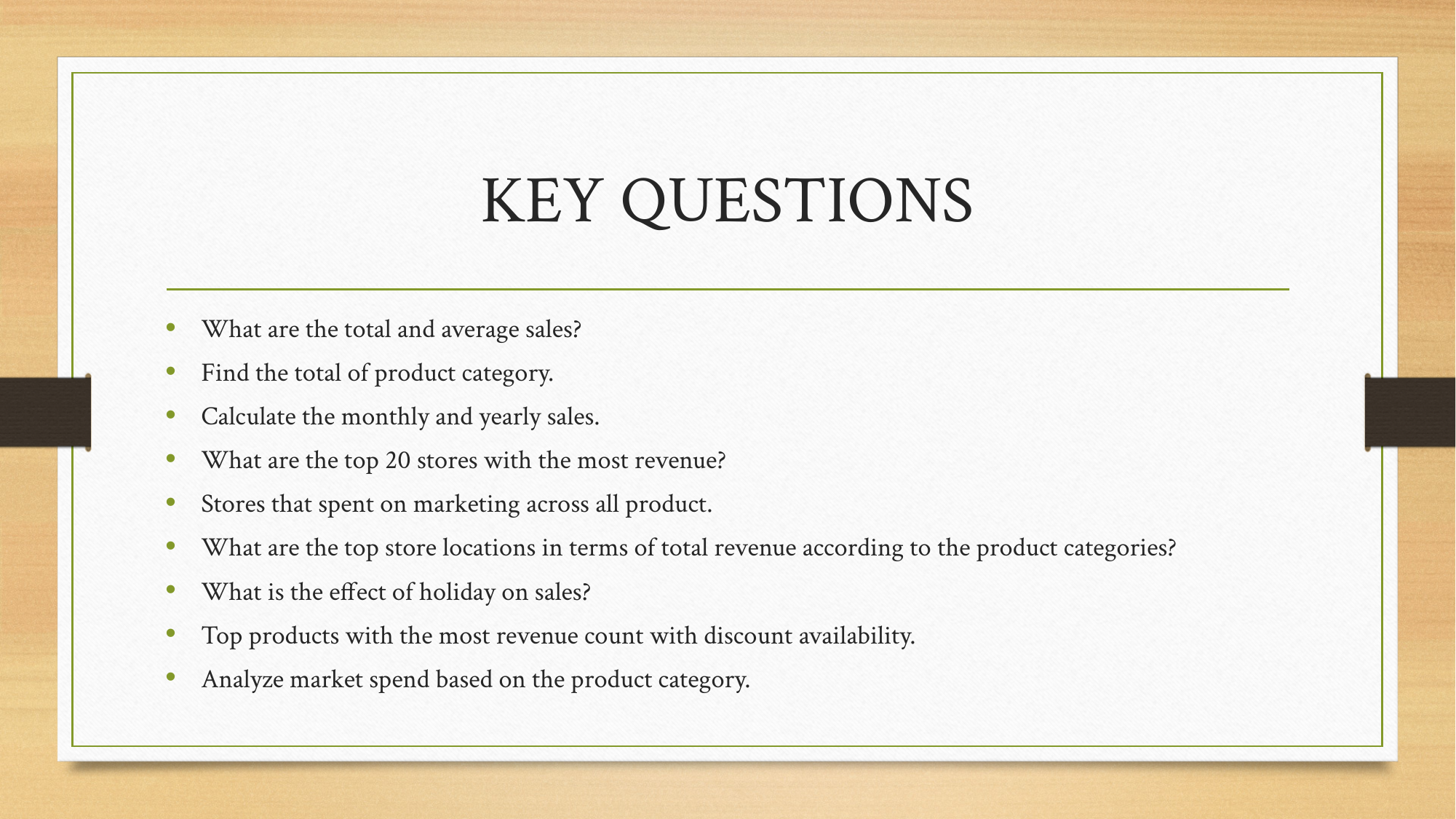

# KEY QUESTIONS
What are the total and average sales?
Find the total of product category.
Calculate the monthly and yearly sales.
What are the top 20 stores with the most revenue?
Stores that spent on marketing across all product.
What are the top store locations in terms of total revenue according to the product categories?
What is the effect of holiday on sales?
Top products with the most revenue count with discount availability.
Analyze market spend based on the product category.